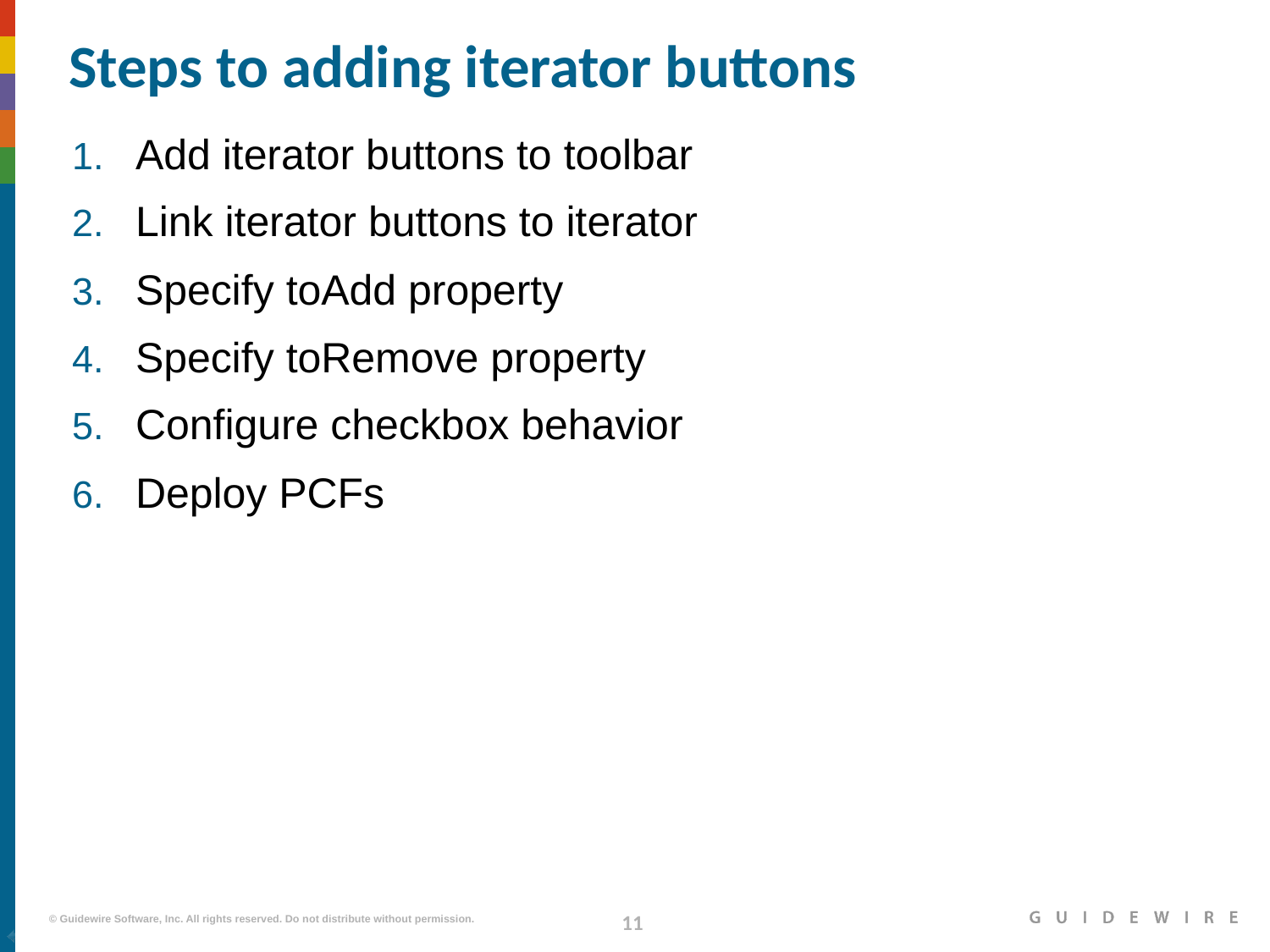

# Steps to adding iterator buttons
Add iterator buttons to toolbar
Link iterator buttons to iterator
Specify toAdd property
Specify toRemove property
Configure checkbox behavior
Deploy PCFs